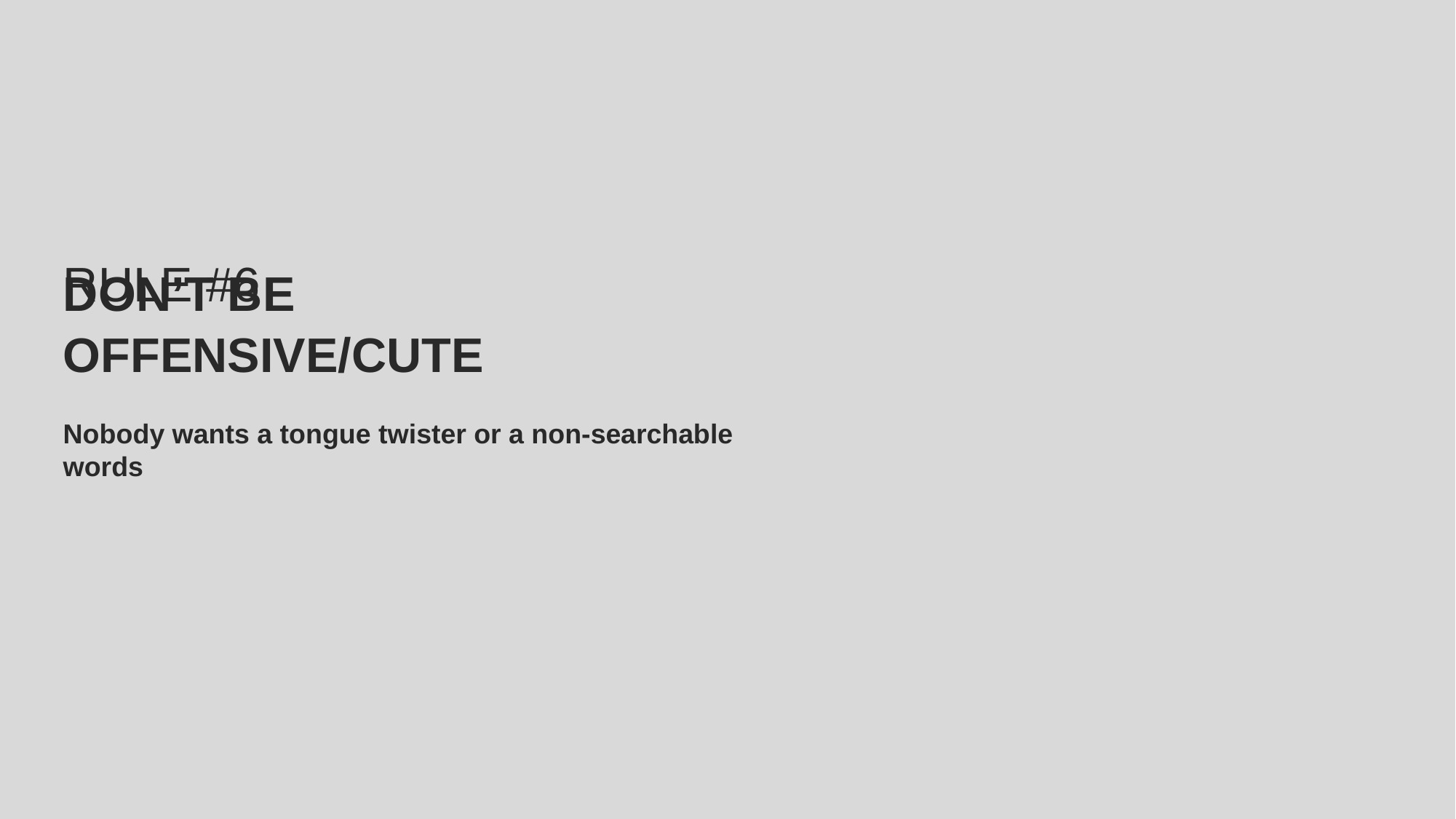

Rule #6
# Don’t Be Offensive/Cute
Nobody wants a tongue twister or a non-searchable words